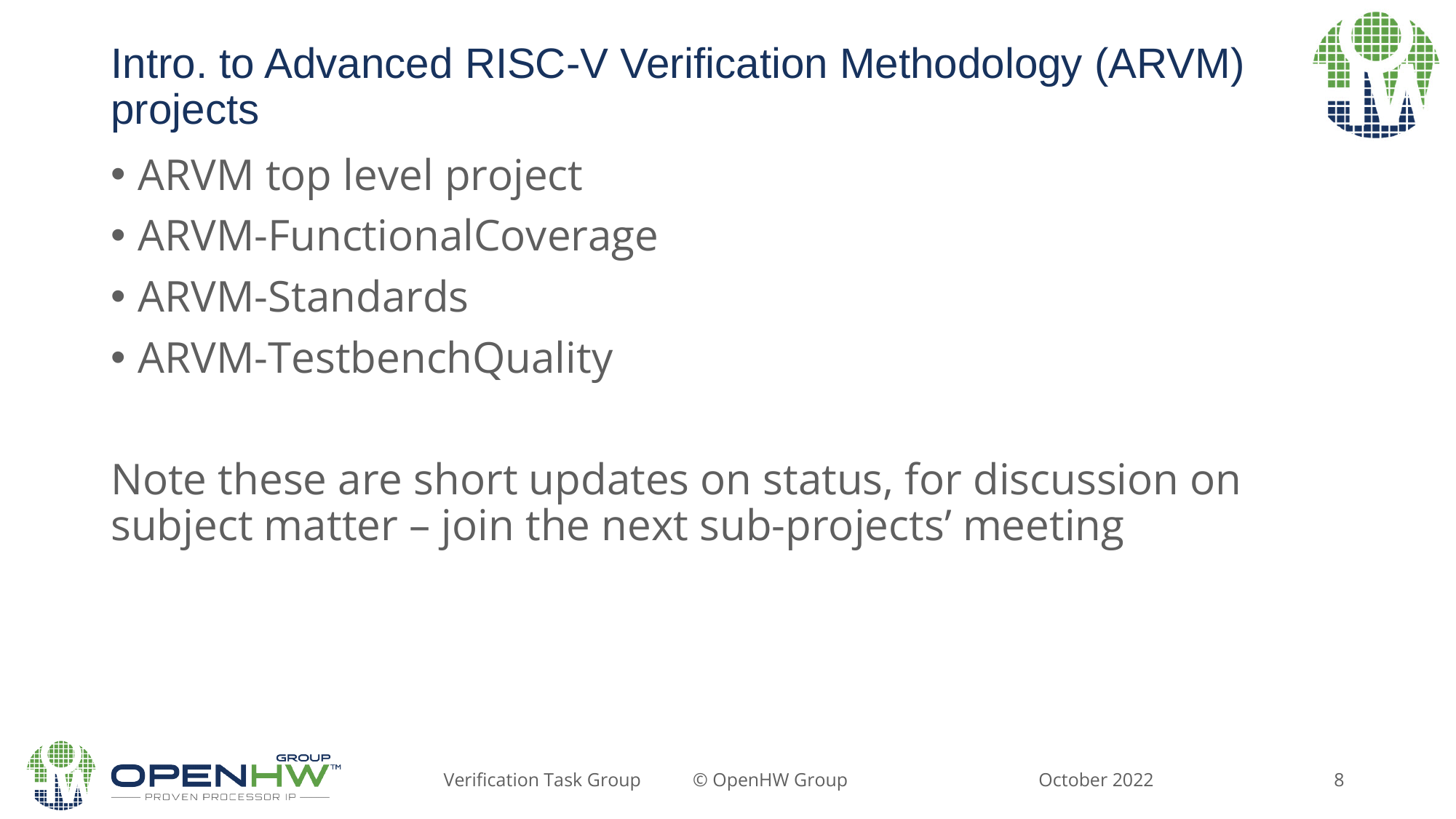

# Intro. to Advanced RISC-V Verification Methodology (ARVM) projects
ARVM top level project
ARVM-FunctionalCoverage
ARVM-Standards
ARVM-TestbenchQuality

Note these are short updates on status, for discussion on subject matter – join the next sub-projects’ meeting

October 2022
Verification Task Group           © OpenHW Group
8